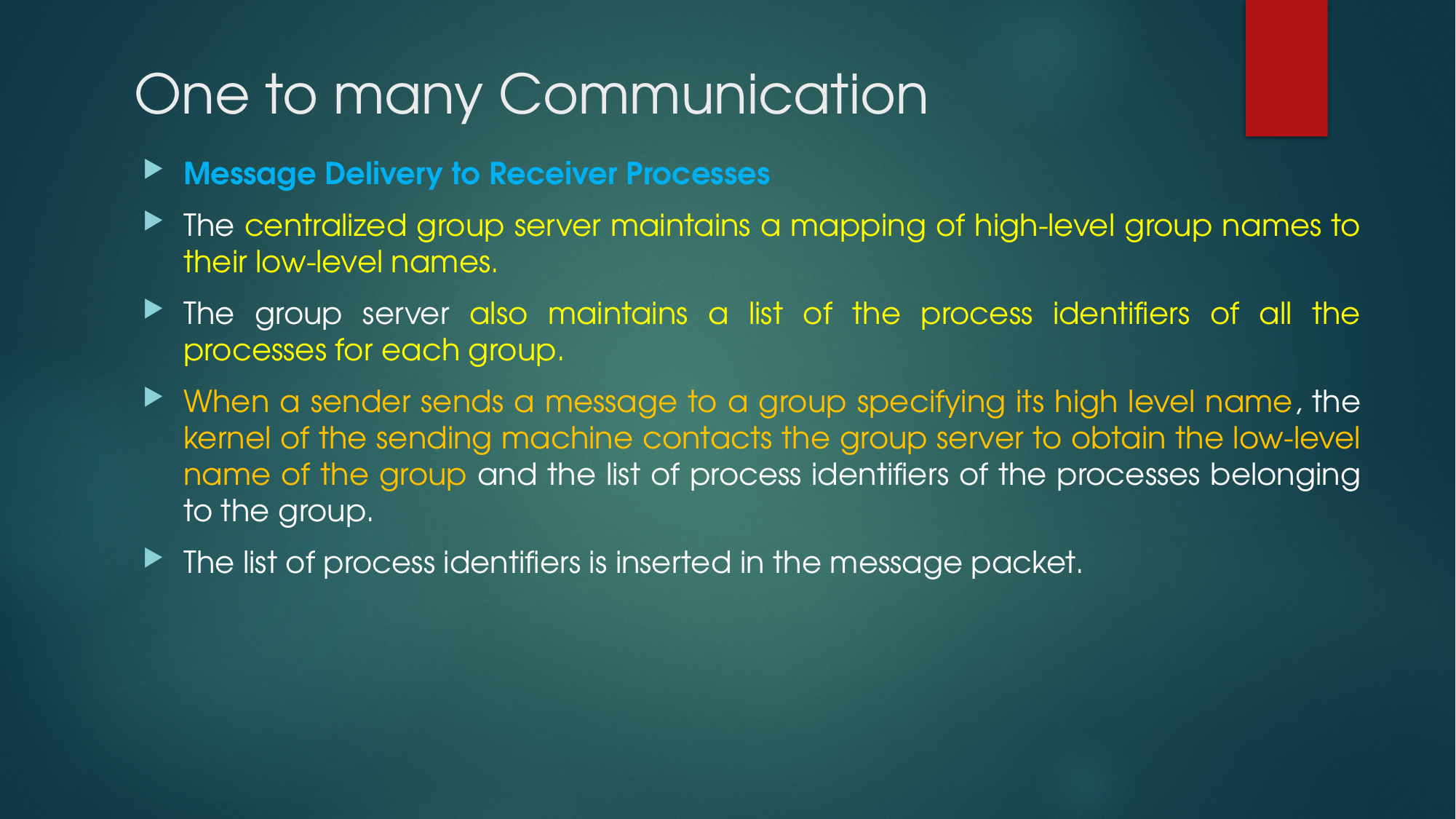

# One to many Communication
Message Delivery to Receiver Processes
The centralized group server maintains a mapping of high-level group names to their low-level names.
The group server also maintains a list of the process identifiers of all the processes for each group.
When a sender sends a message to a group specifying its high level name, the kernel of the sending machine contacts the group server to obtain the low-level name of the group and the list of process identifiers of the processes belonging to the group.
The list of process identifiers is inserted in the message packet.